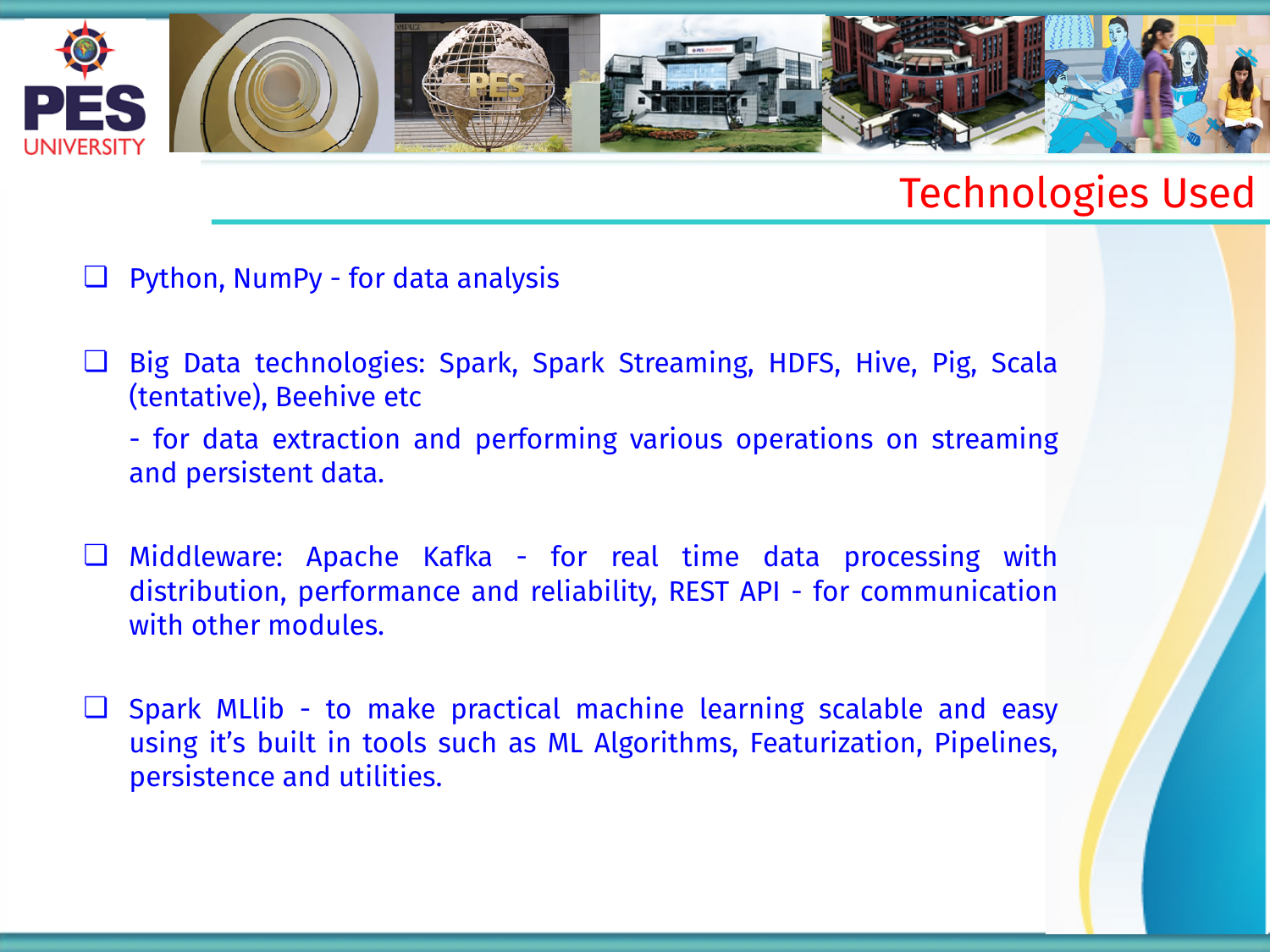

Technologies Used

Python, NumPy - for data analysis

Big Data technologies: Spark, Spark Streaming, HDFS, Hive, Pig, Scala (tentative), Beehive etc
- for data extraction and performing various operations on streaming and persistent data.

Middleware: Apache Kafka - for real time data processing with distribution, performance and reliability, REST API - for communication with other modules.

Spark MLlib - to make practical machine learning scalable and easy using it’s built in tools such as ML Algorithms, Featurization, Pipelines, persistence and utilities.